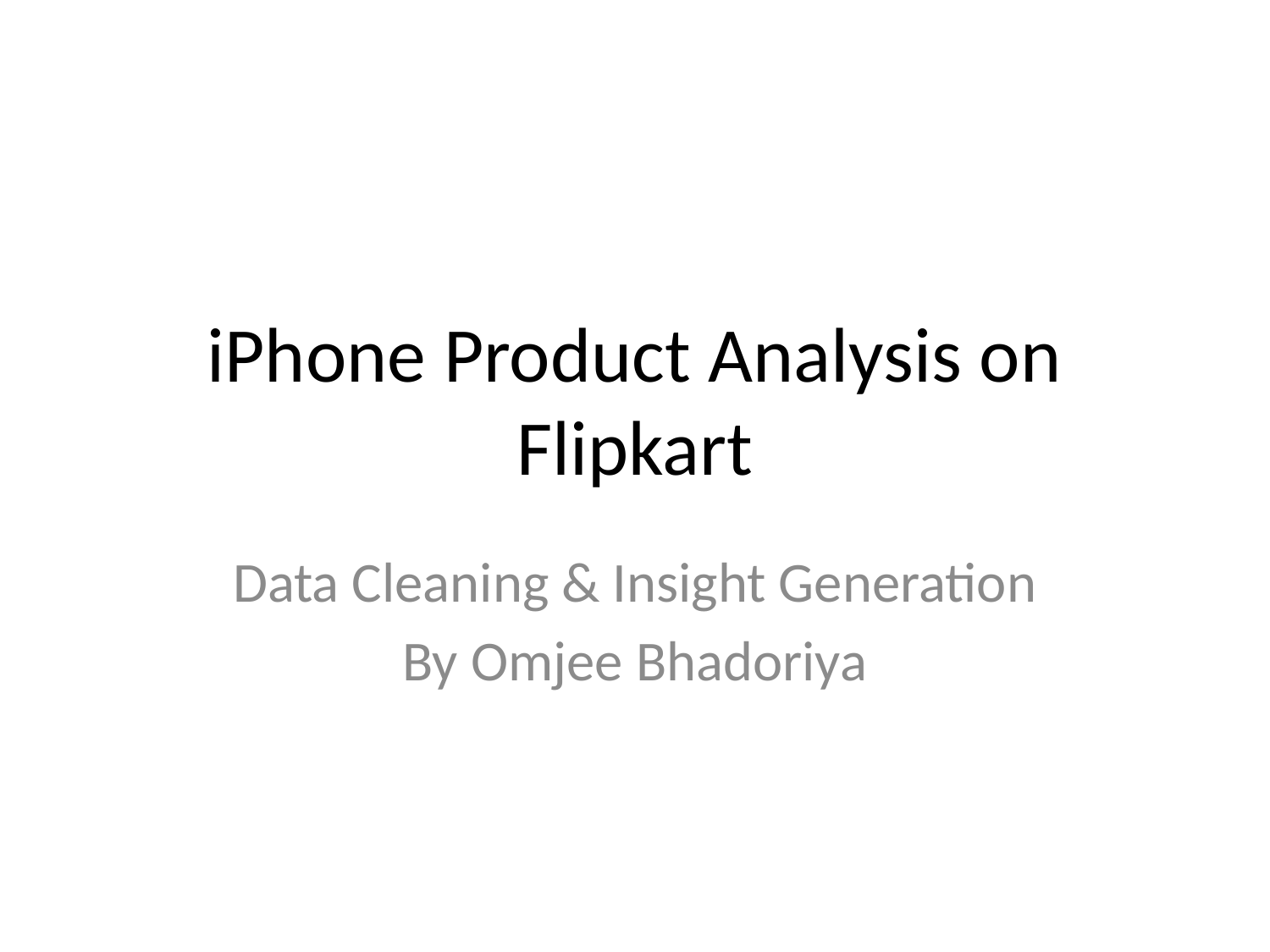

# iPhone Product Analysis on Flipkart
Data Cleaning & Insight Generation
By Omjee Bhadoriya